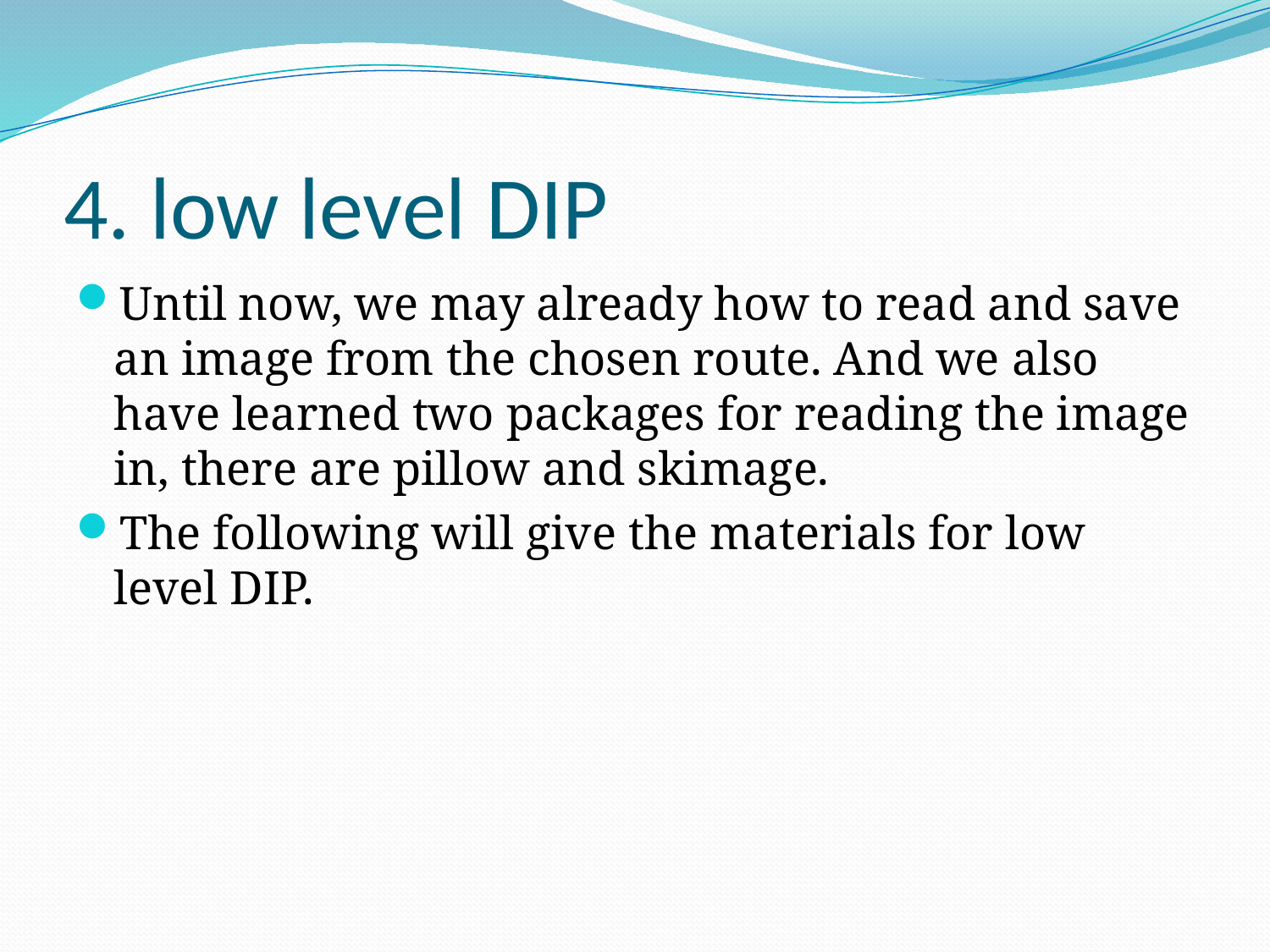

# 4. low level DIP
Until now, we may already how to read and save an image from the chosen route. And we also have learned two packages for reading the image in, there are pillow and skimage.
The following will give the materials for low level DIP.